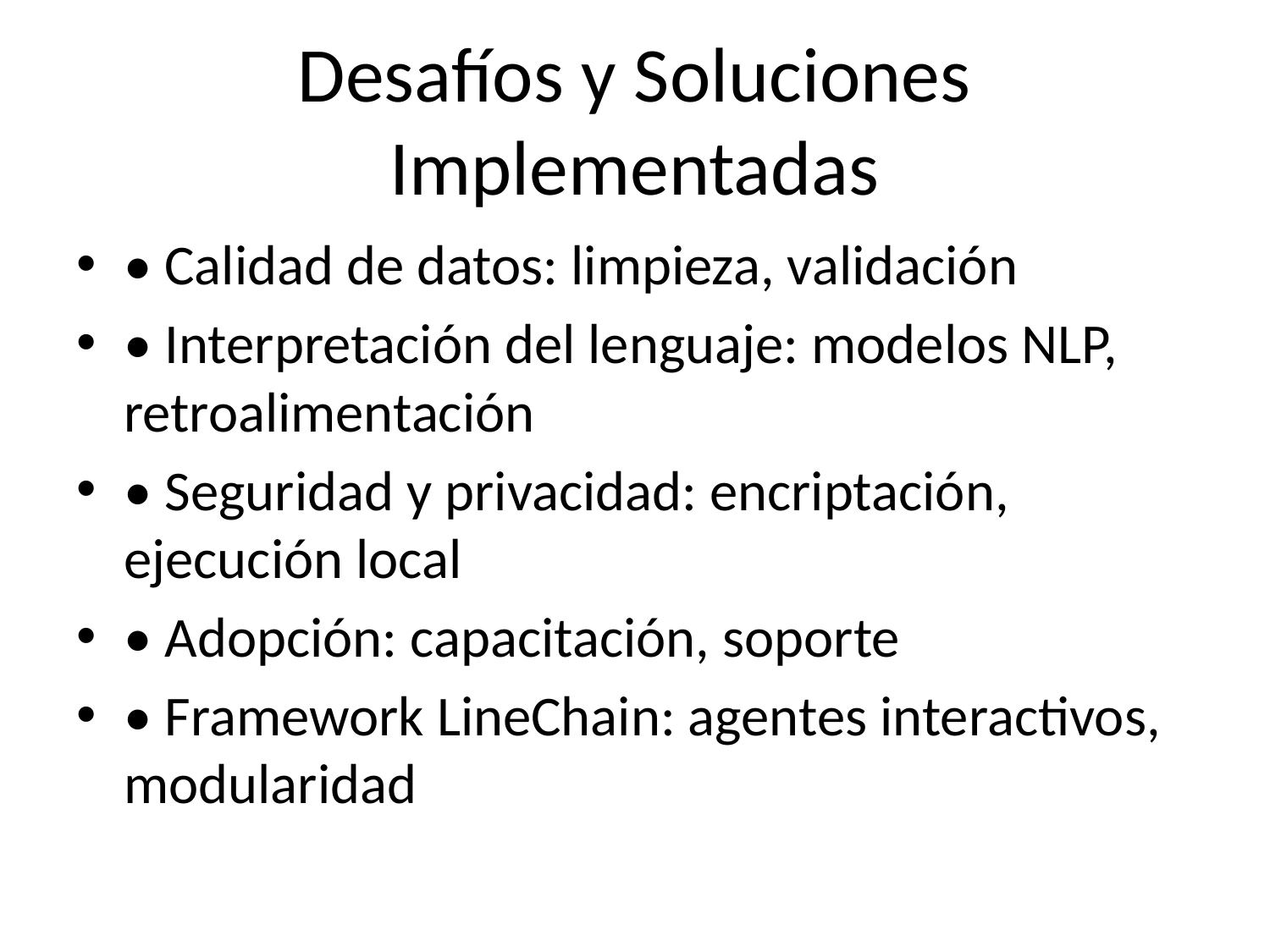

# Desafíos y Soluciones Implementadas
• Calidad de datos: limpieza, validación
• Interpretación del lenguaje: modelos NLP, retroalimentación
• Seguridad y privacidad: encriptación, ejecución local
• Adopción: capacitación, soporte
• Framework LineChain: agentes interactivos, modularidad